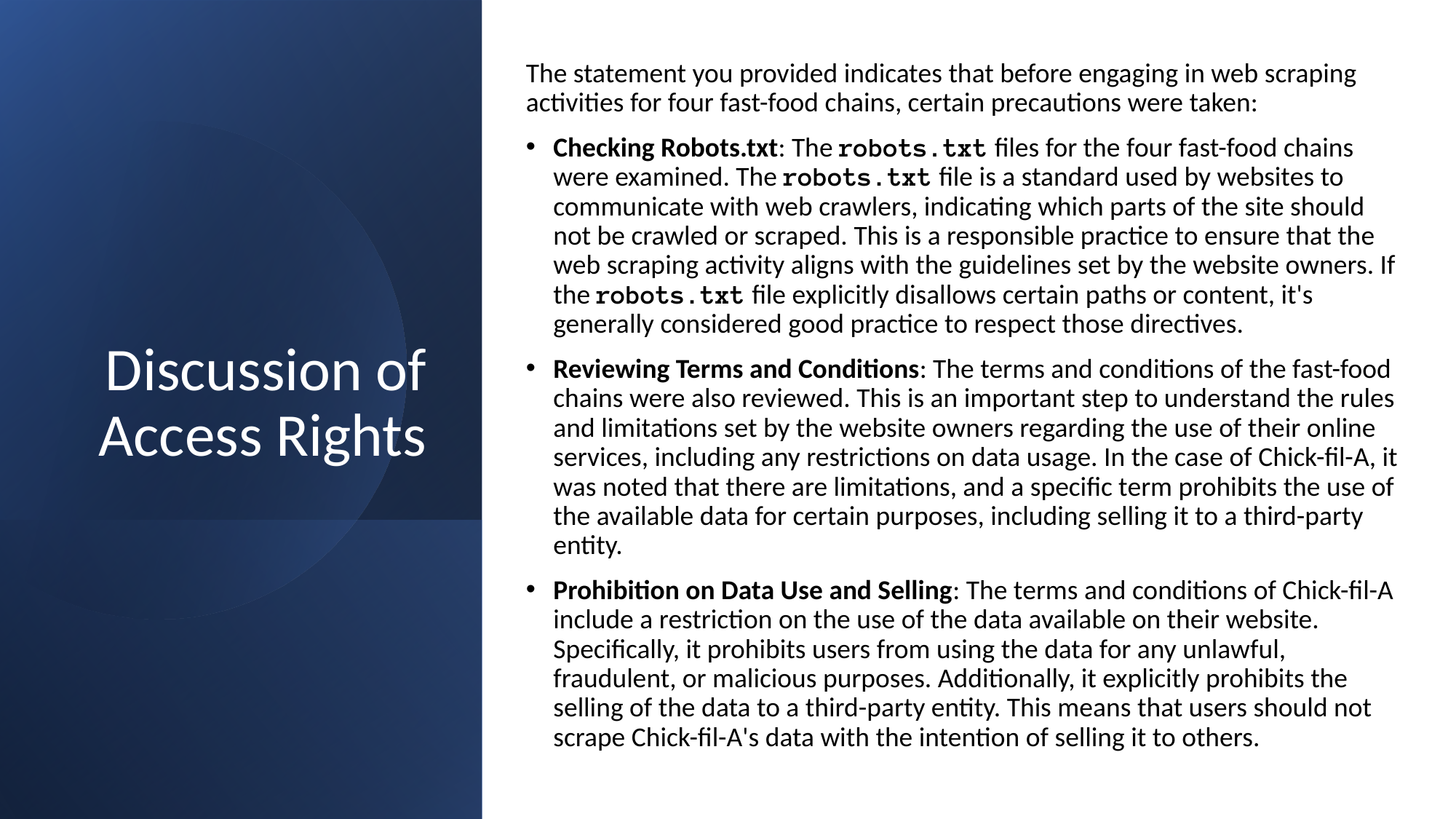

The statement you provided indicates that before engaging in web scraping activities for four fast-food chains, certain precautions were taken:
Checking Robots.txt: The robots.txt files for the four fast-food chains were examined. The robots.txt file is a standard used by websites to communicate with web crawlers, indicating which parts of the site should not be crawled or scraped. This is a responsible practice to ensure that the web scraping activity aligns with the guidelines set by the website owners. If the robots.txt file explicitly disallows certain paths or content, it's generally considered good practice to respect those directives.
Reviewing Terms and Conditions: The terms and conditions of the fast-food chains were also reviewed. This is an important step to understand the rules and limitations set by the website owners regarding the use of their online services, including any restrictions on data usage. In the case of Chick-fil-A, it was noted that there are limitations, and a specific term prohibits the use of the available data for certain purposes, including selling it to a third-party entity.
Prohibition on Data Use and Selling: The terms and conditions of Chick-fil-A include a restriction on the use of the data available on their website. Specifically, it prohibits users from using the data for any unlawful, fraudulent, or malicious purposes. Additionally, it explicitly prohibits the selling of the data to a third-party entity. This means that users should not scrape Chick-fil-A's data with the intention of selling it to others.
# Discussion of Access Rights